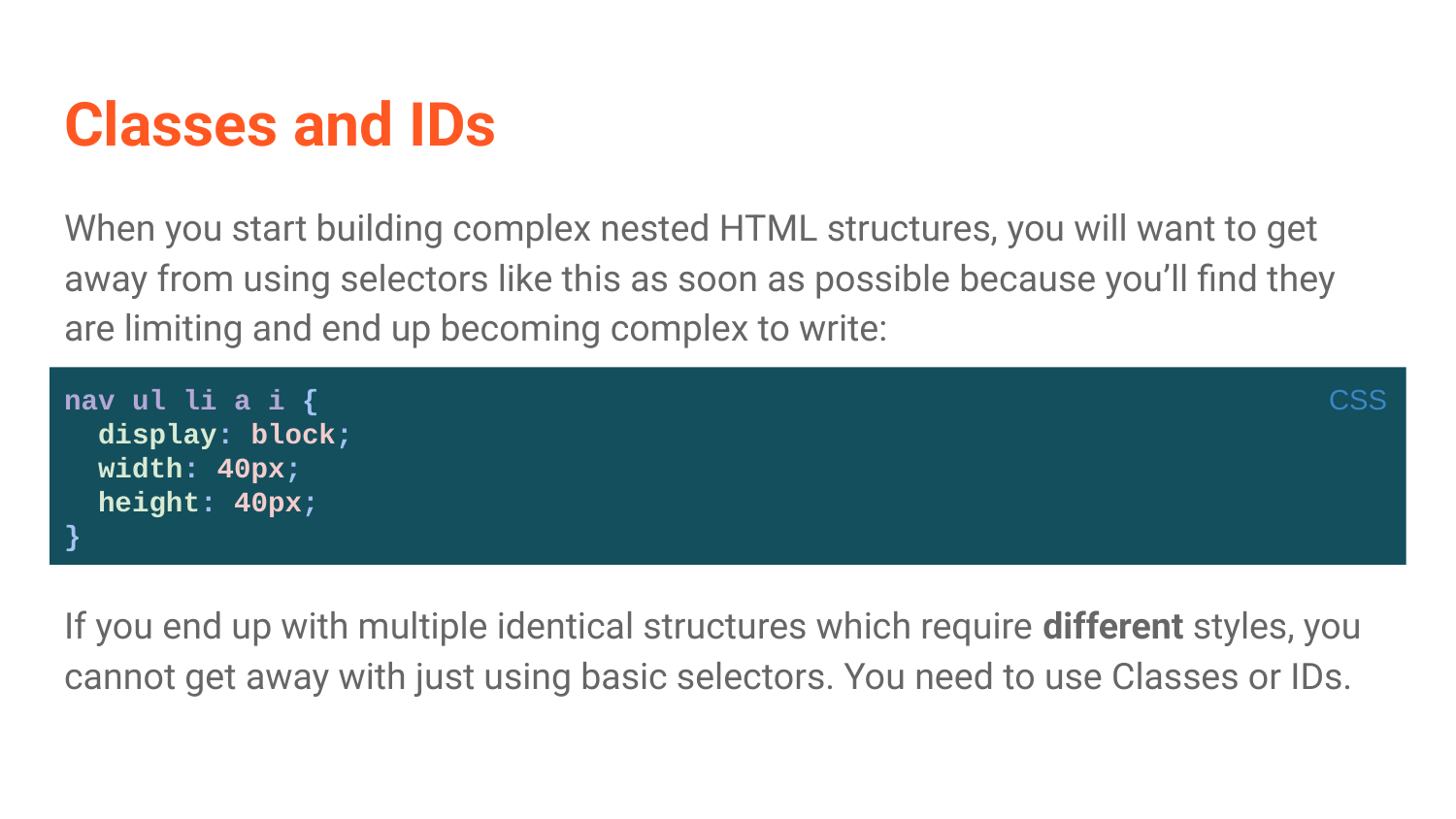

# Classes and IDs
When you start building complex nested HTML structures, you will want to get away from using selectors like this as soon as possible because you’ll find they are limiting and end up becoming complex to write:

CSS
nav ul li a i {
  display: block;
  width: 40px;
  height: 40px;
}
If you end up with multiple identical structures which require different styles, you cannot get away with just using basic selectors. You need to use Classes or IDs.